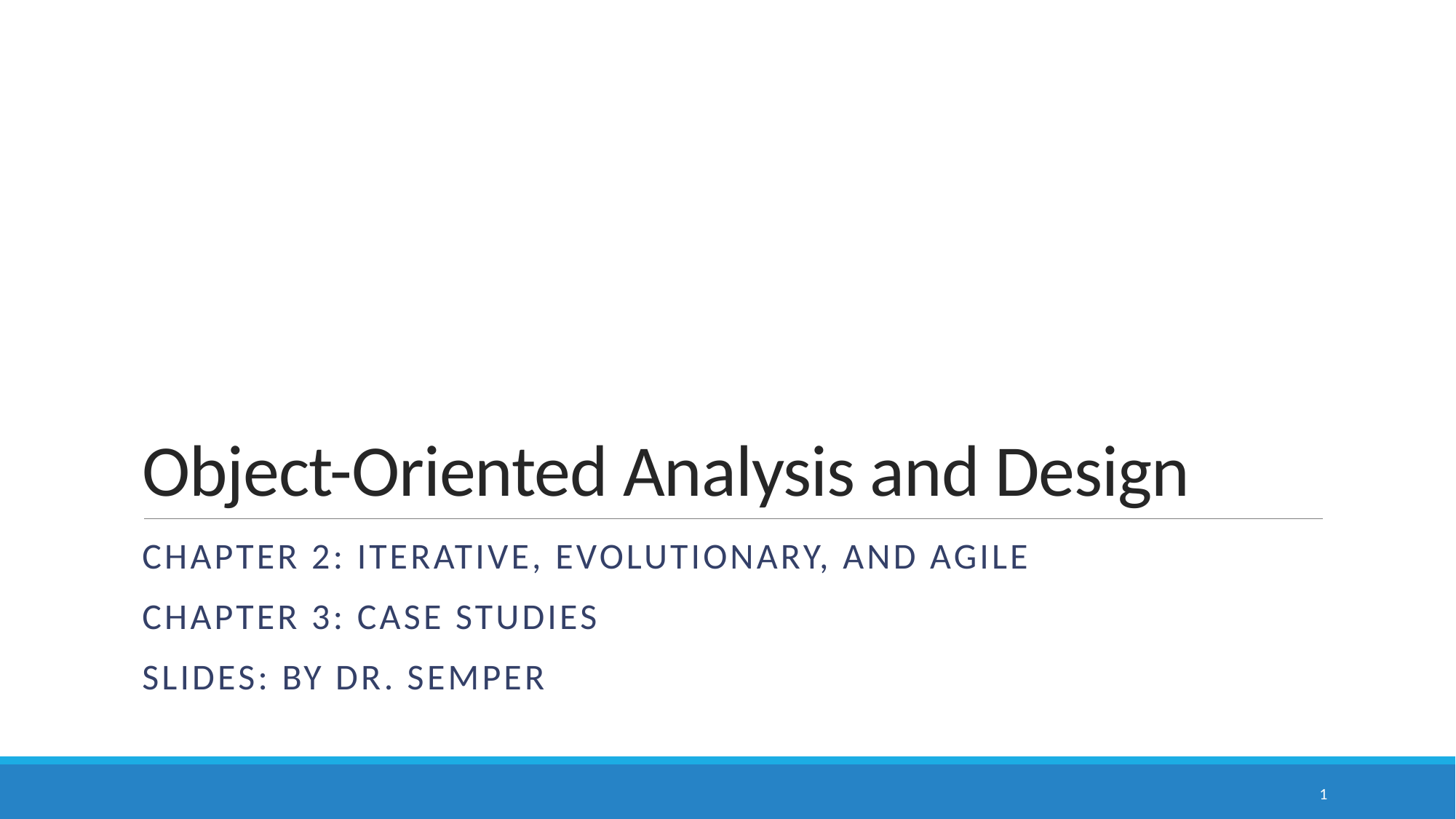

# Object-Oriented Analysis and Design
Chapter 2: iterative, evolutionary, and agile
Chapter 3: Case Studies
Slides: By Dr. Semper

1